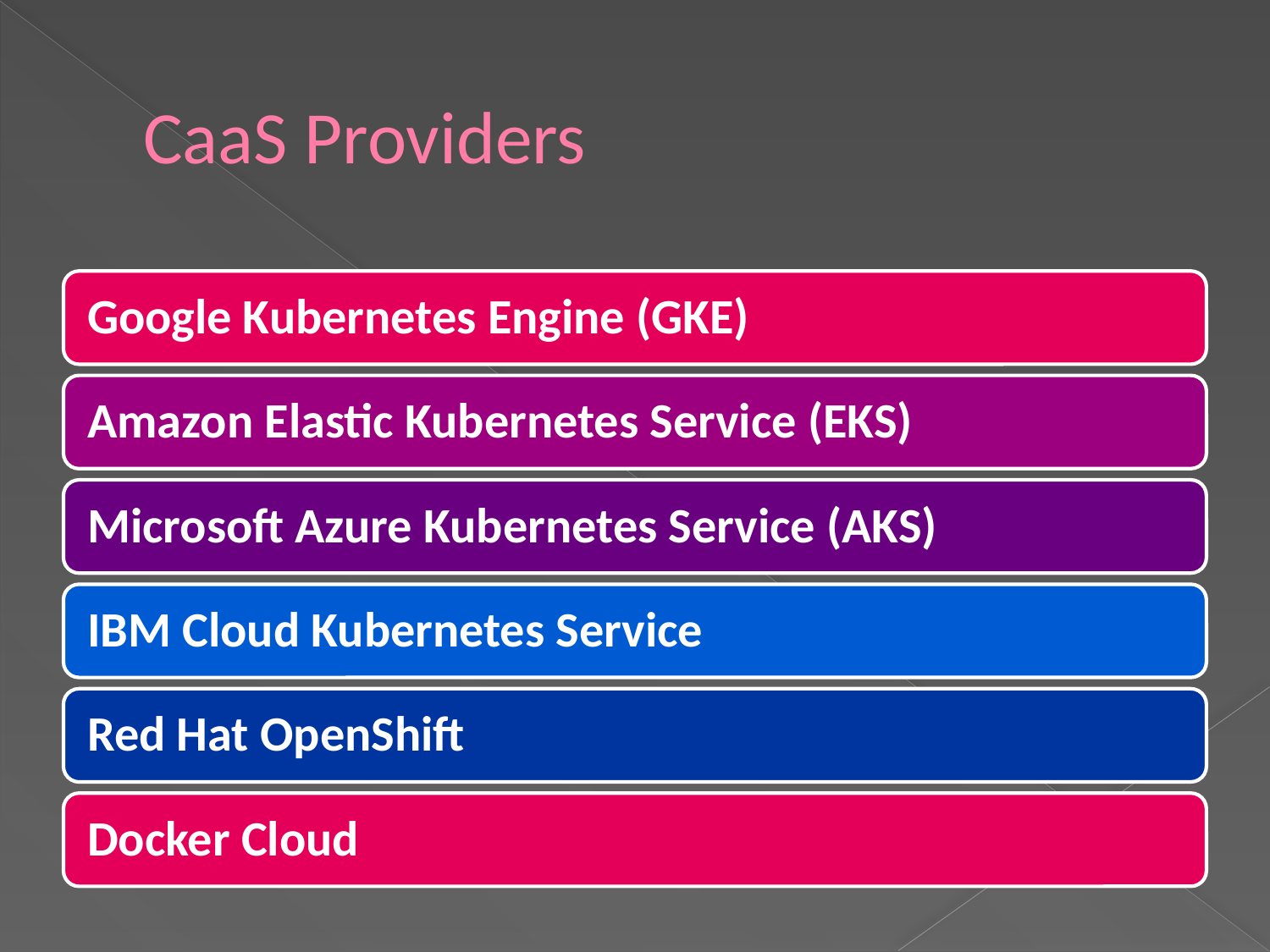

# CaaS Providers
Google Kubernetes Engine (GKE)
Amazon Elastic Kubernetes Service (EKS)
Microsoft Azure Kubernetes Service (AKS)
IBM Cloud Kubernetes Service
Red Hat OpenShift
Docker Cloud